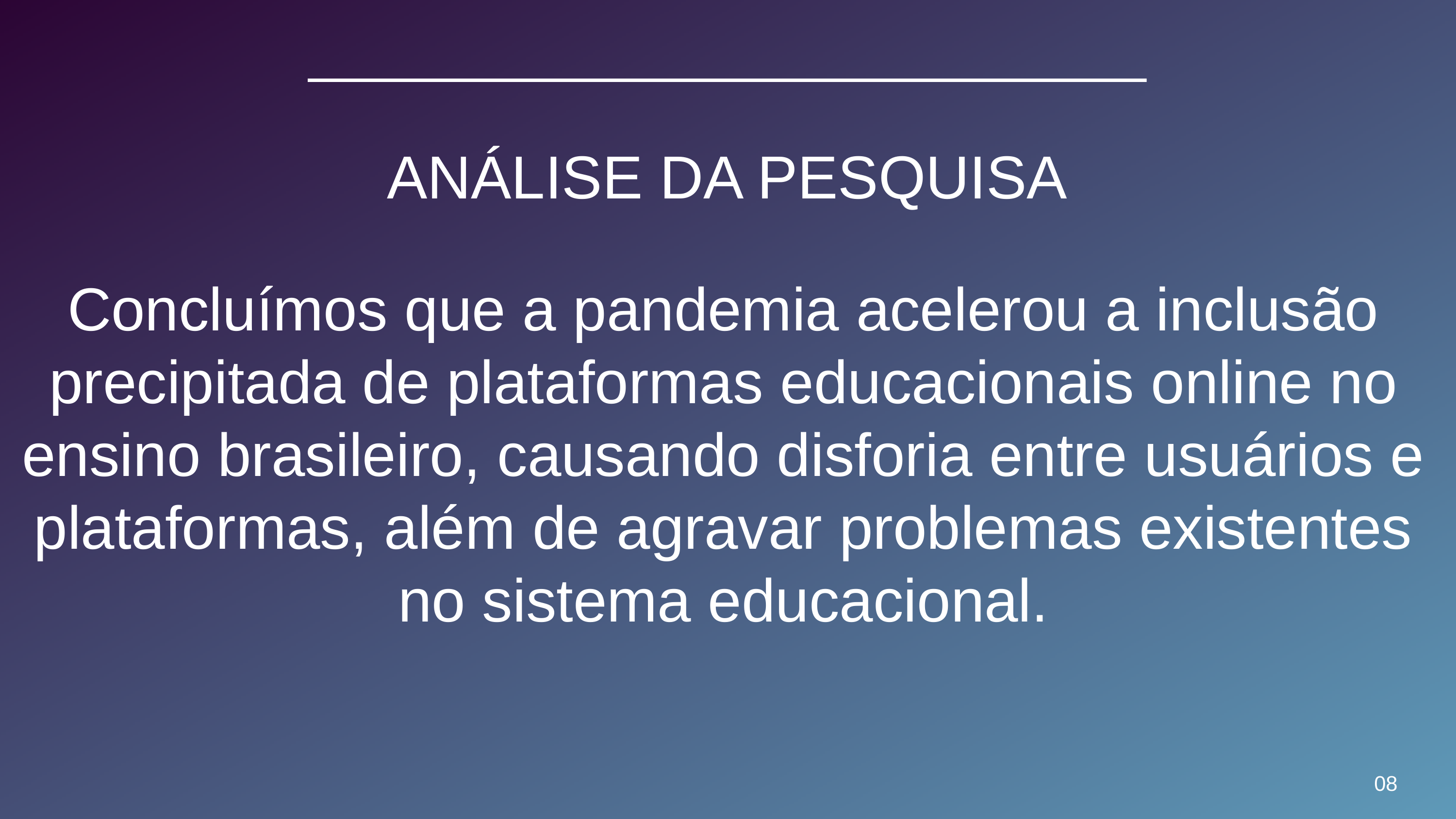

ANÁLISE DA PESQUISA
Concluímos que a pandemia acelerou a inclusão precipitada de plataformas educacionais online no ensino brasileiro, causando disforia entre usuários e plataformas, além de agravar problemas existentes no sistema educacional.
08